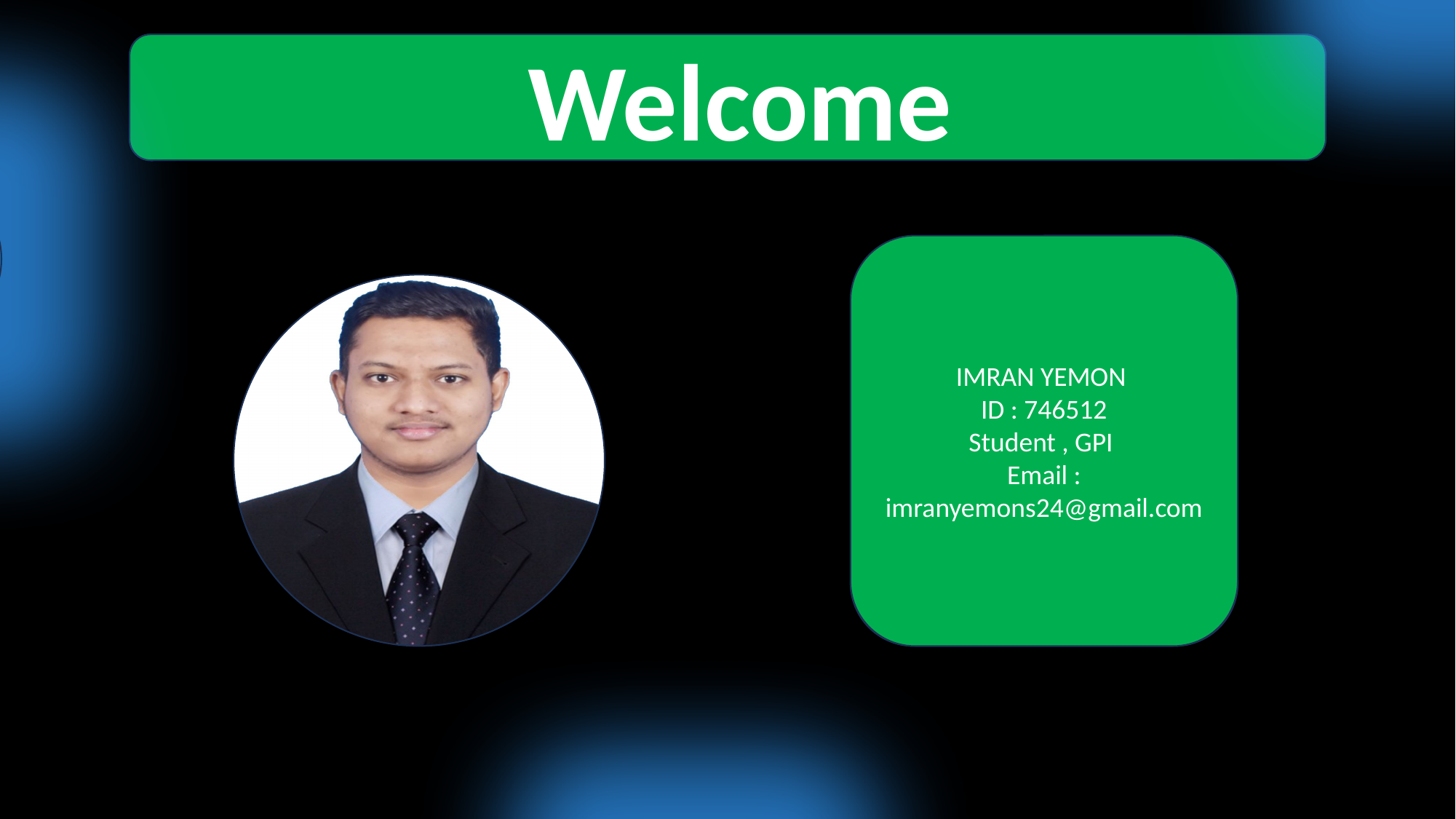

Welcome

IMRAN YEMON
ID : 746512
Student , GPI
Email : imranyemons24@gmail.com